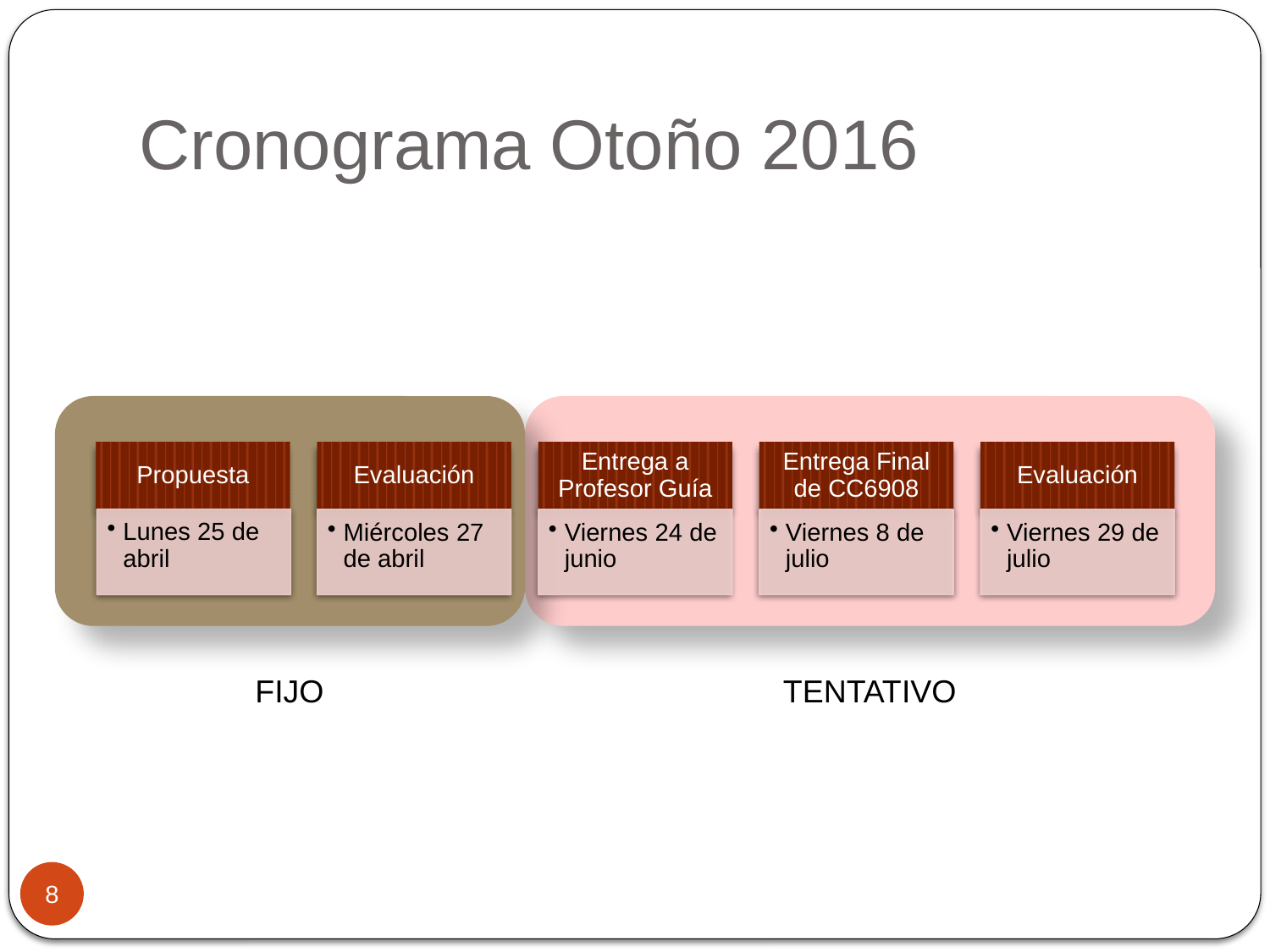

# Cronograma Otoño 2016
Propuesta
Lunes 25 de abril
Evaluación
Miércoles 27 de abril
Entrega a Profesor Guía
Viernes 24 de junio
Entrega Final de CC6908
Viernes 8 de julio
Evaluación
Viernes 29 de julio

FIJO

TENTATIVO
8